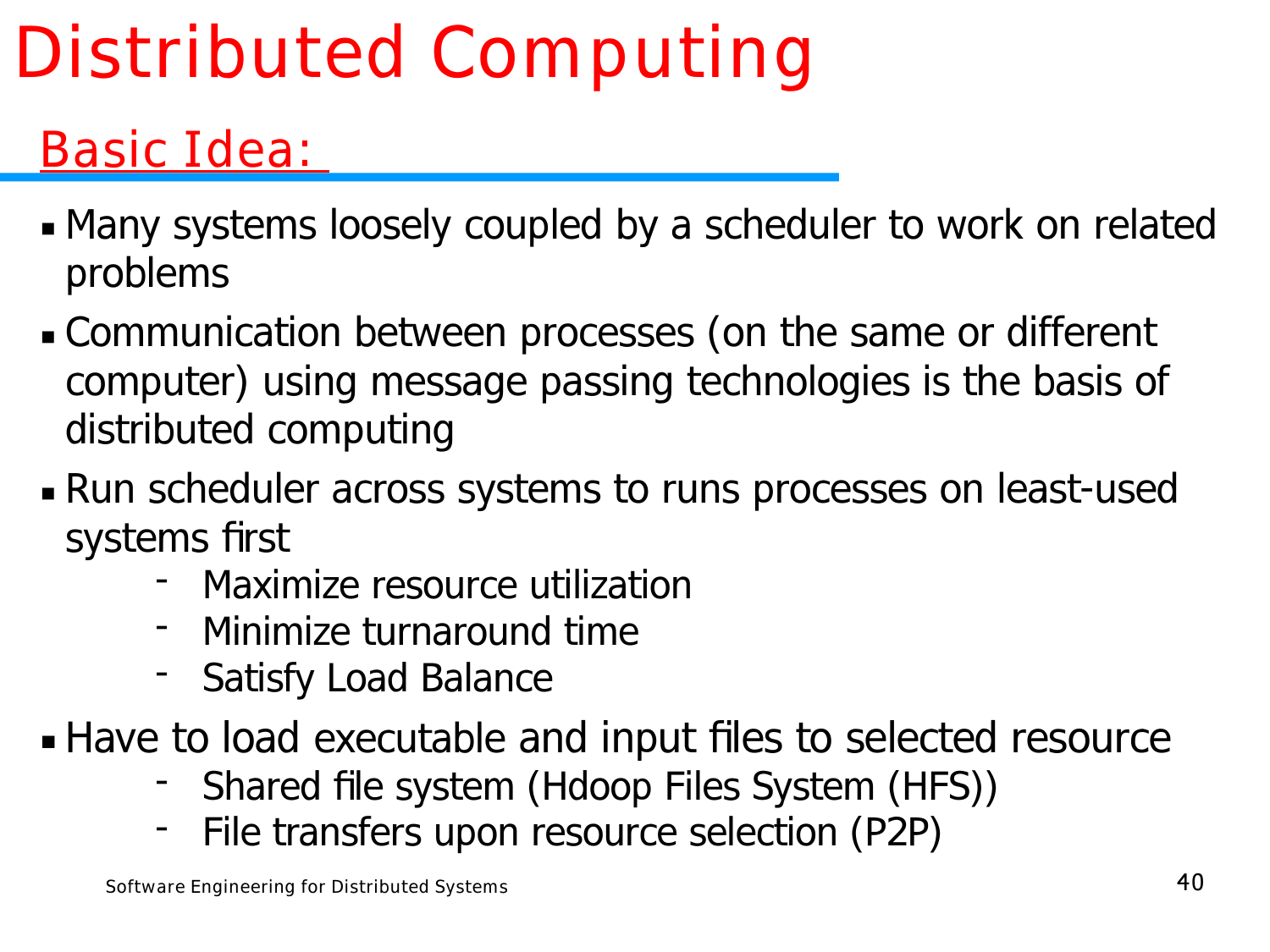

Distributed Computing
Basic Idea:
Many systems loosely coupled by a scheduler to work on related problems
Communication between processes (on the same or different computer) using message passing technologies is the basis of distributed computing
Run scheduler across systems to runs processes on least-used systems first
Maximize resource utilization
Minimize turnaround time
Satisfy Load Balance
Have to load executable and input files to selected resource
Shared file system (Hdoop Files System (HFS))
File transfers upon resource selection (P2P)
40
Software Engineering for Distributed Systems